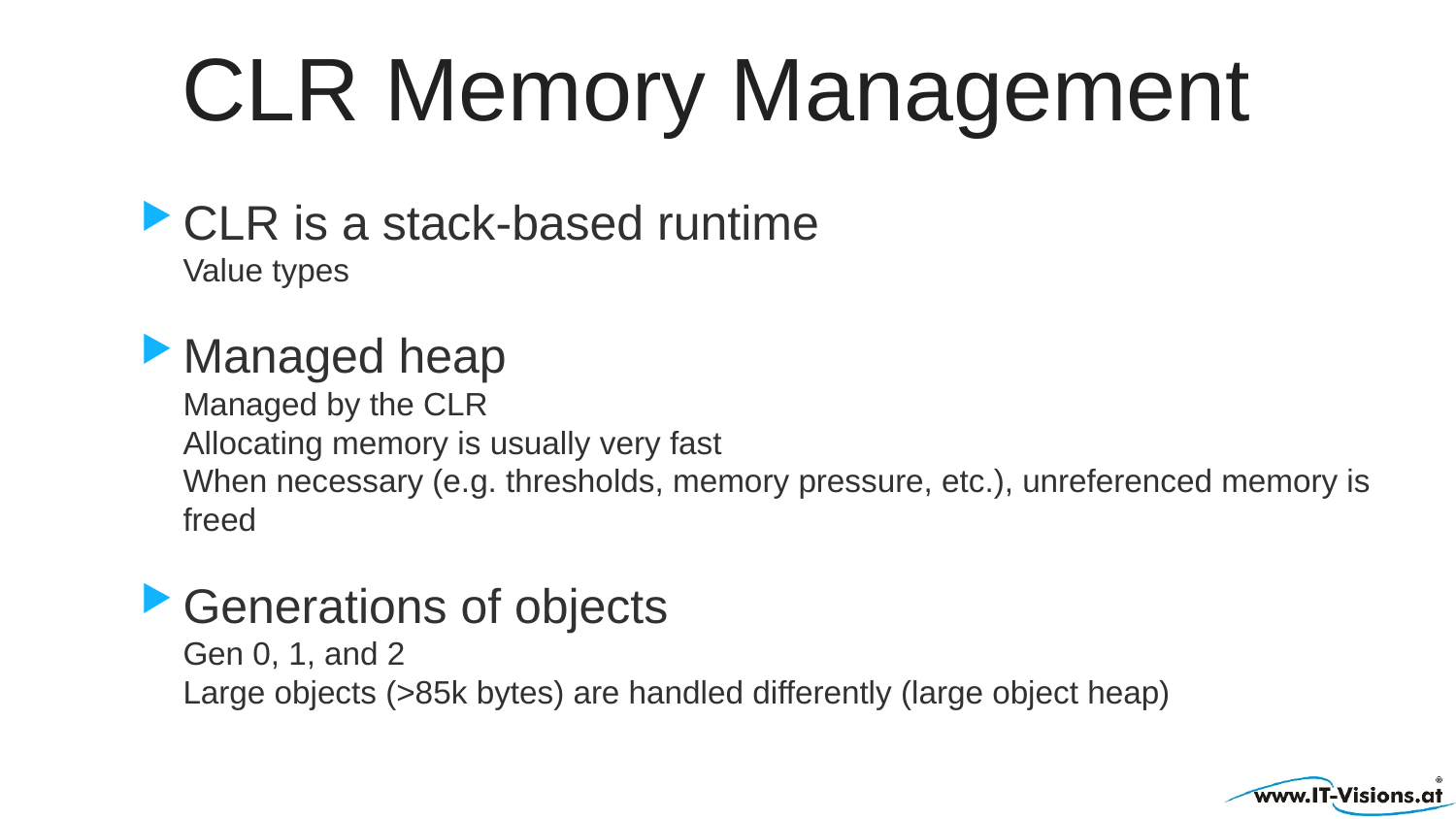

# CLR Memory Management
CLR is a stack-based runtime
Value types
Managed heap
Managed by the CLR
Allocating memory is usually very fast
When necessary (e.g. thresholds, memory pressure, etc.), unreferenced memory is freed
Generations of objects
Gen 0, 1, and 2
Large objects (>85k bytes) are handled differently (large object heap)